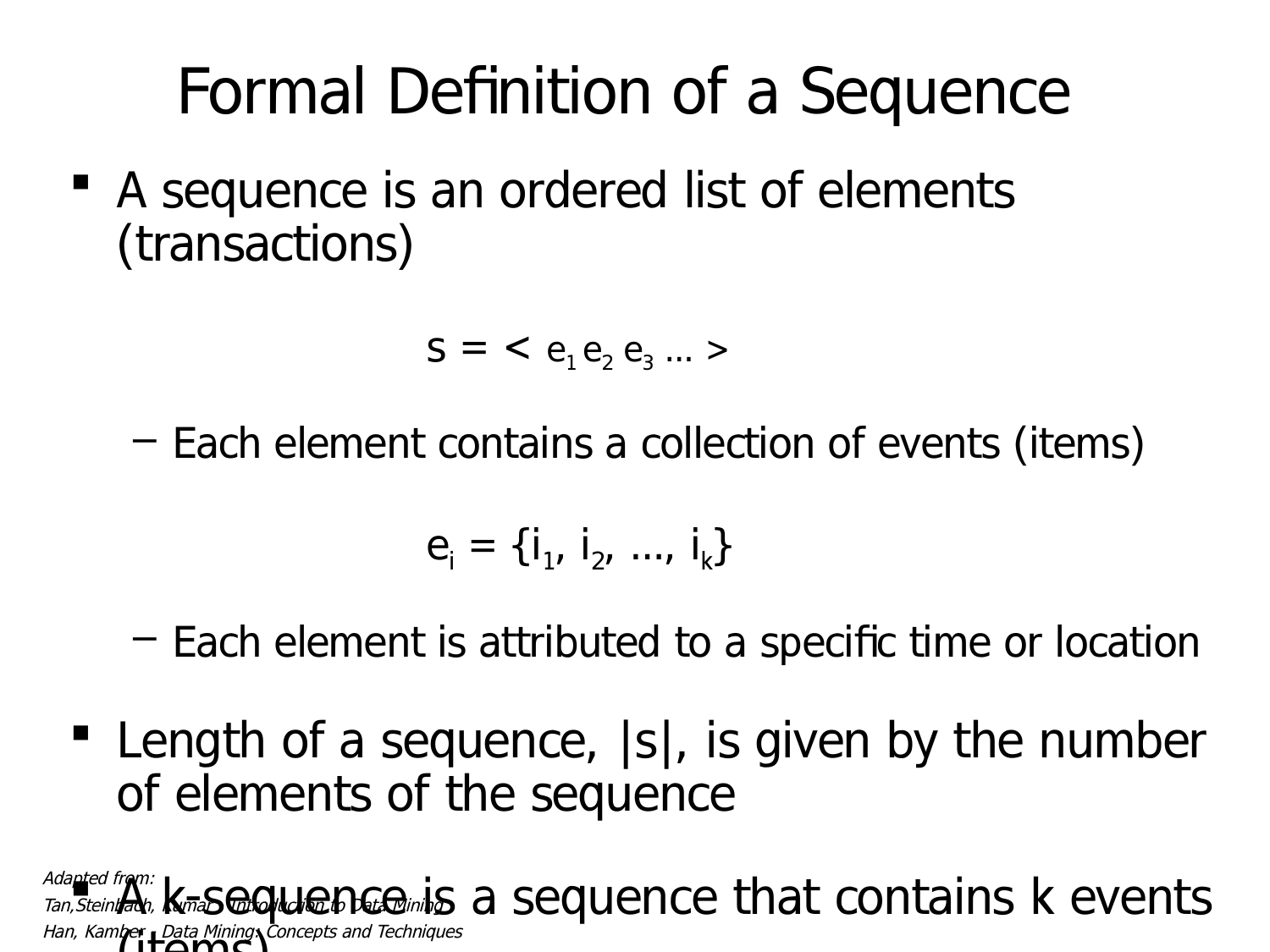

# Formal Definition of a Sequence
A sequence is an ordered list of elements (transactions)

			s = < e1 e2 e3 … >

Each element contains a collection of events (items)

			ei = {i1, i2, …, ik}

Each element is attributed to a specific time or location

Length of a sequence, |s|, is given by the number of elements of the sequence

A k-sequence is a sequence that contains k events (items)